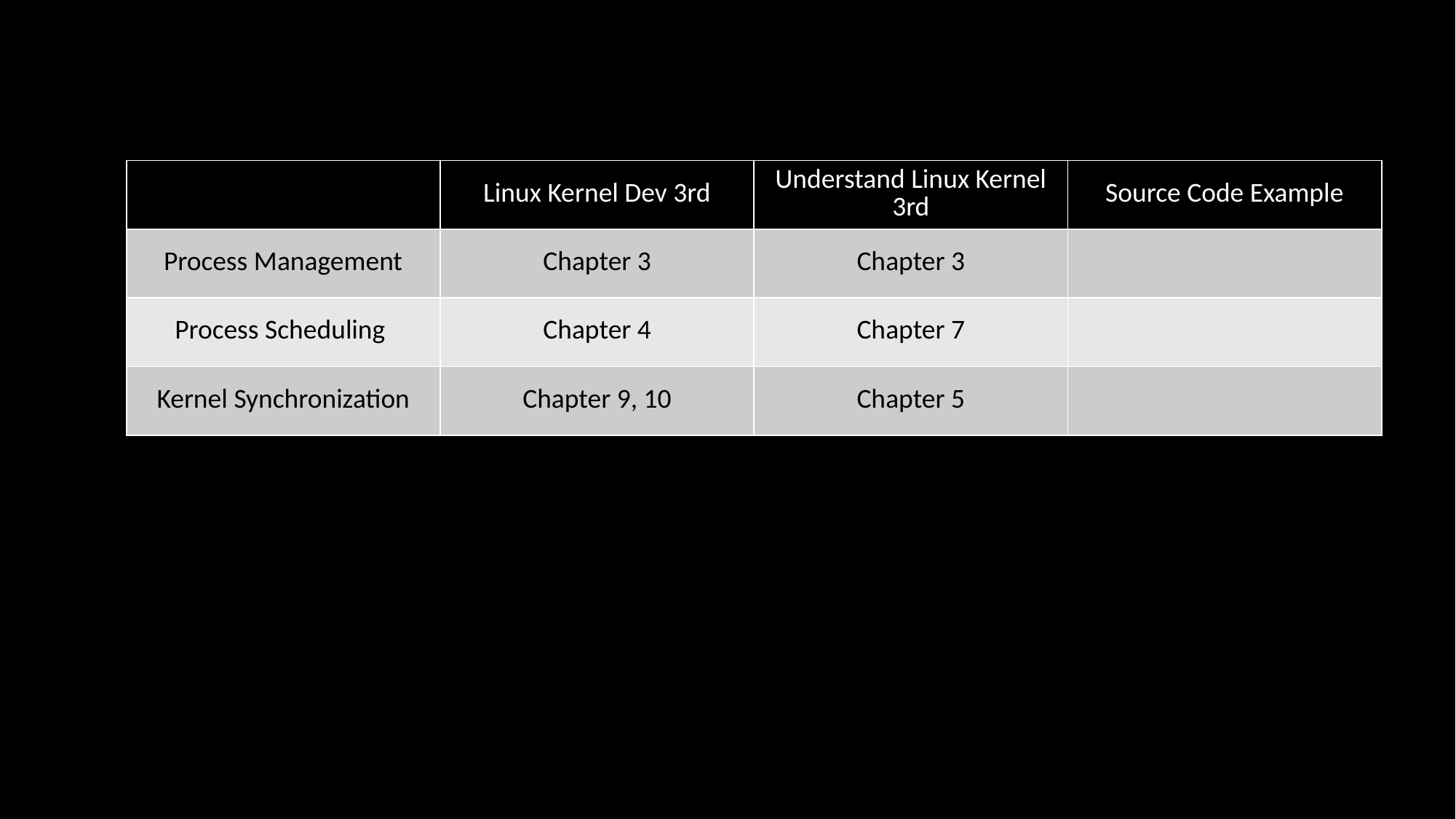

|  | Linux Kernel Dev 3rd | Understand Linux Kernel 3rd | Source Code Example |
| --- | --- | --- | --- |
| Process Management | Chapter 3 | Chapter 3 |  |
| Process Scheduling | Chapter 4 | Chapter 7 |  |
| Kernel Synchronization | Chapter 9, 10 | Chapter 5 |  |